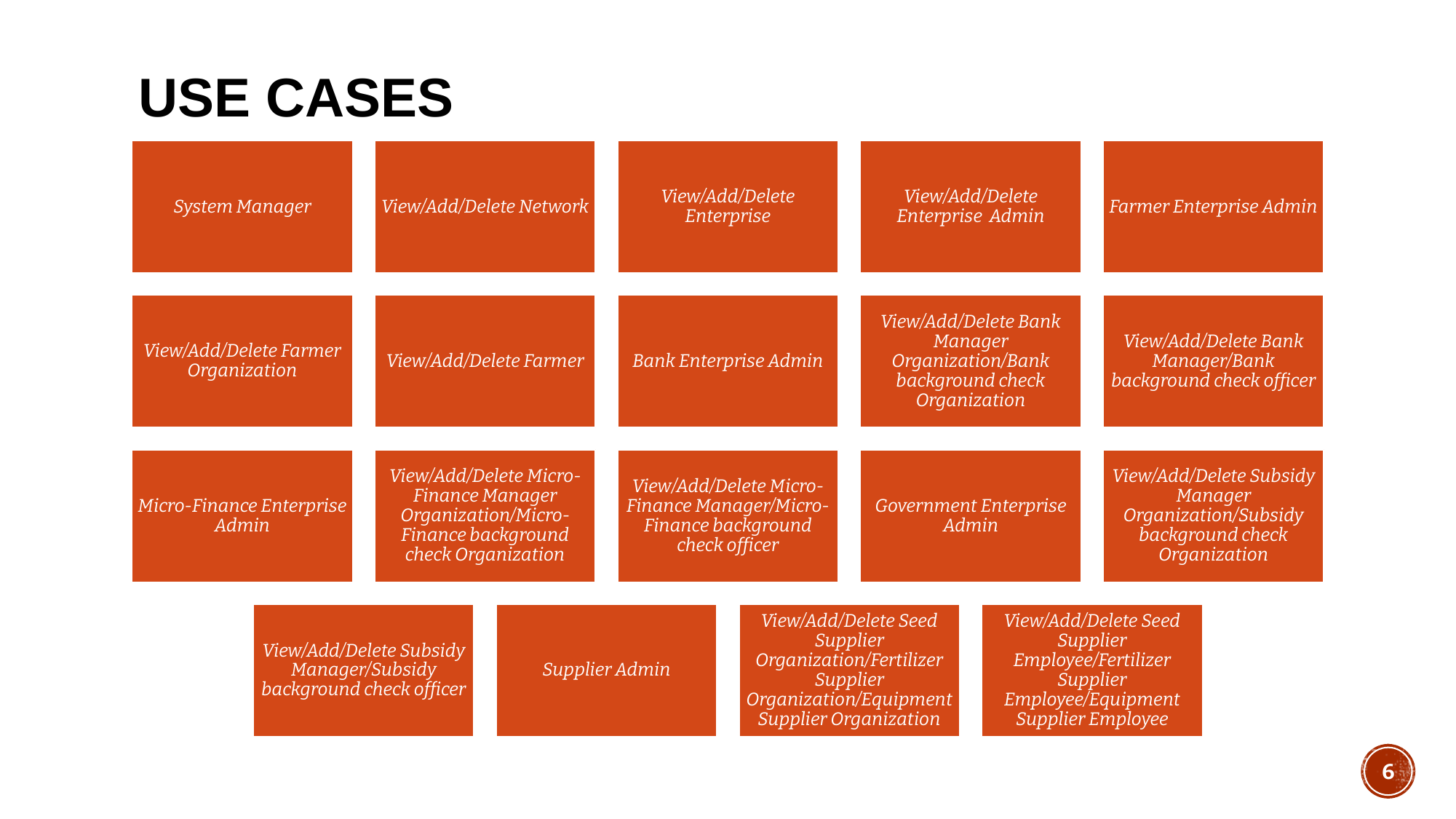

# Use cases
System Manager
View/Add/Delete Network
View/Add/Delete Enterprise
View/Add/Delete Enterprise  Admin
Farmer Enterprise Admin
View/Add/Delete Farmer Organization
View/Add/Delete Farmer
Bank Enterprise Admin
View/Add/Delete Bank Manager Organization/Bank background check Organization
View/Add/Delete Bank Manager/Bank background check officer
Micro-Finance Enterprise Admin
View/Add/Delete Micro-Finance Manager Organization/Micro-Finance background check Organization
View/Add/Delete Micro-Finance Manager/Micro-Finance background check officer
Government Enterprise Admin
View/Add/Delete Subsidy Manager Organization/Subsidy background check Organization
View/Add/Delete Subsidy Manager/Subsidy background check officer
Supplier Admin
View/Add/Delete Seed Supplier Organization/Fertilizer Supplier Organization/Equipment Supplier Organization
View/Add/Delete Seed Supplier Employee/Fertilizer Supplier Employee/Equipment Supplier Employee
6